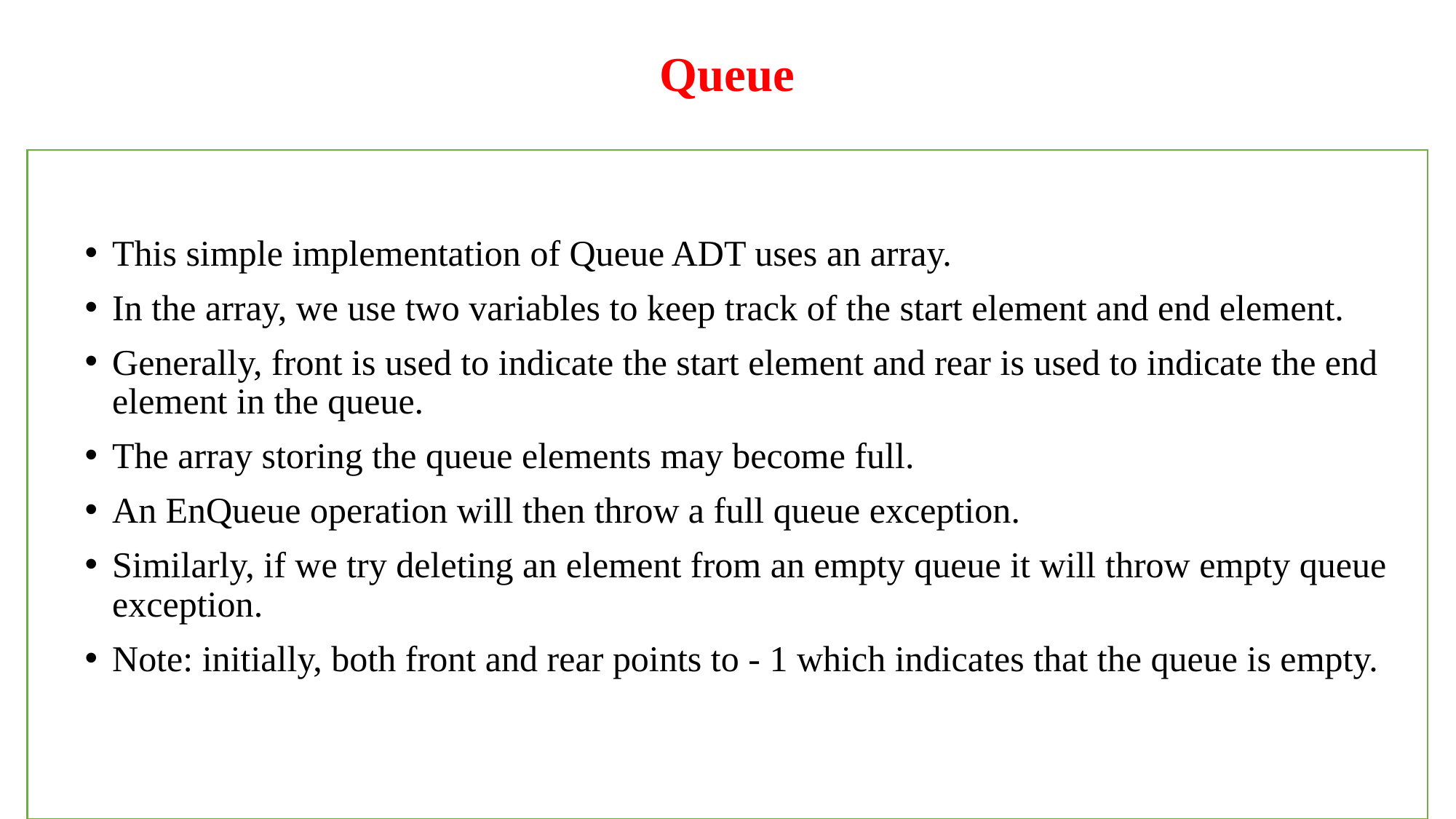

Queue

This simple implementation of Queue ADT uses an array.
In the array, we use two variables to keep track of the start element and end element.
Generally, front is used to indicate the start element and rear is used to indicate the end element in the queue.
The array storing the queue elements may become full.
An EnQueue operation will then throw a full queue exception.
Similarly, if we try deleting an element from an empty queue it will throw empty queue exception.
Note: initially, both front and rear points to - 1 which indicates that the queue is empty.